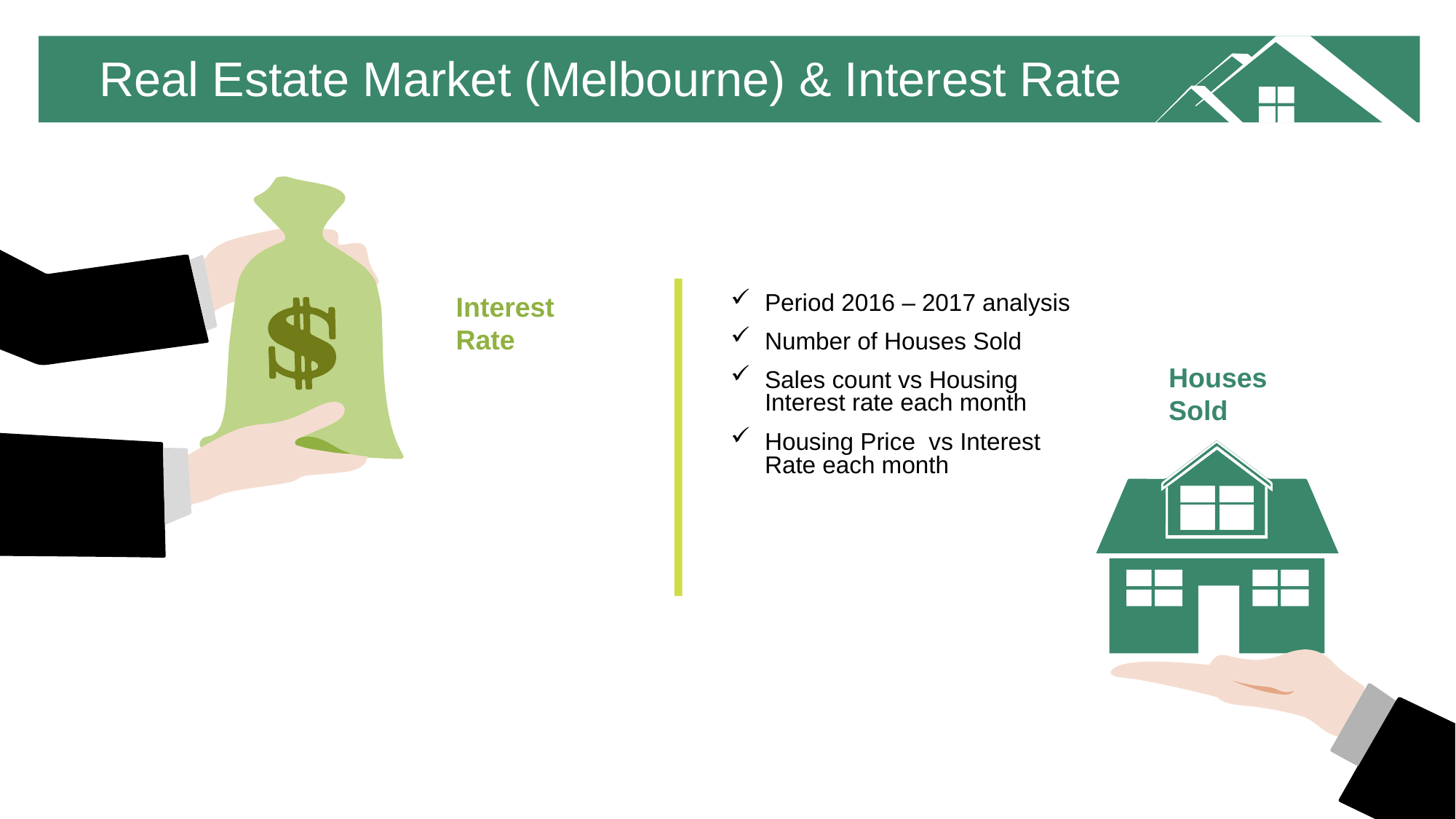

Real Estate Market (Melbourne) & Interest Rate

Interest Rate
Houses Sold
Period 2016 – 2017 analysis
Number of Houses Sold
Sales count vs Housing Interest rate each month
Housing Price  vs Interest
Rate each month